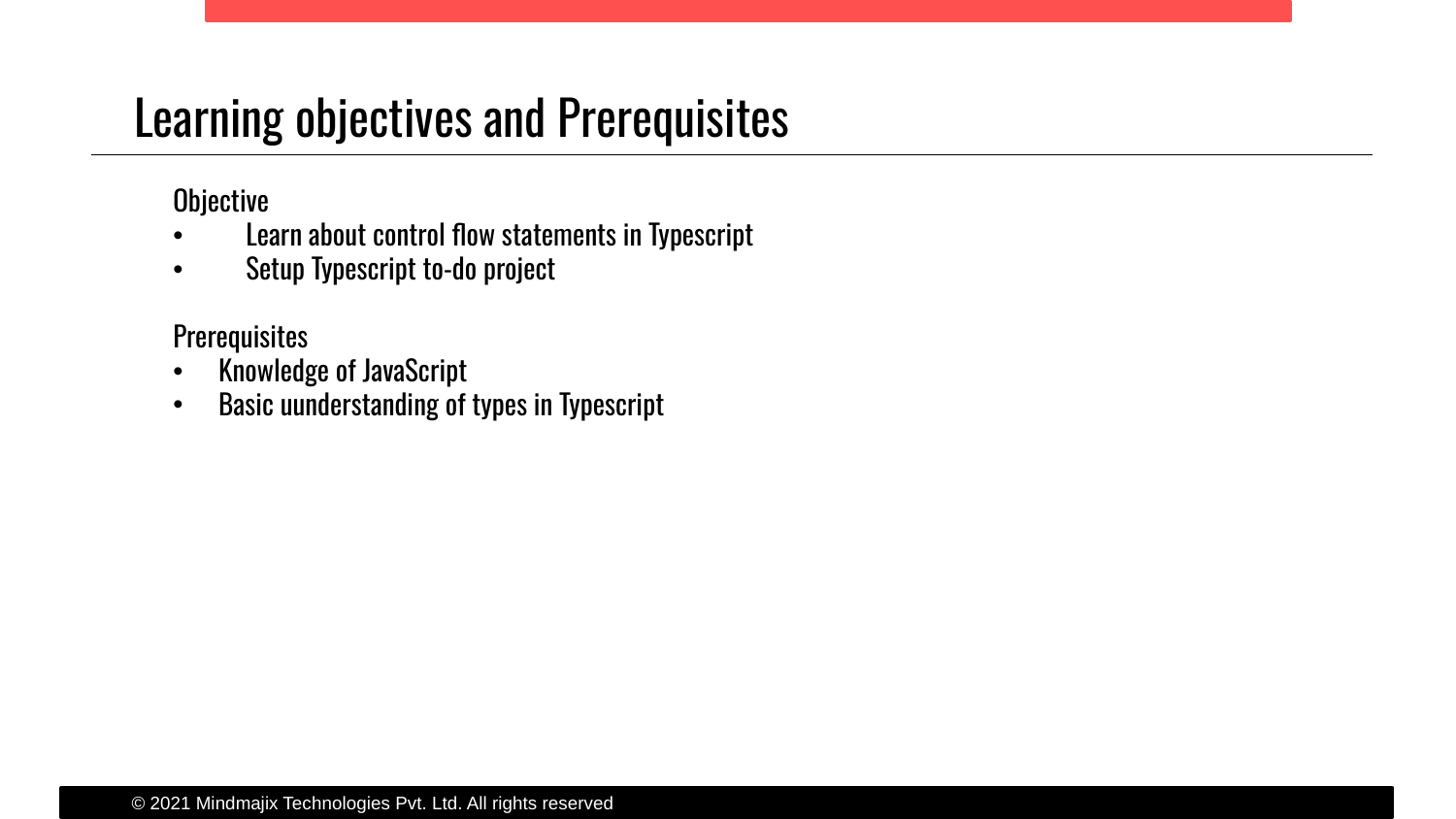

Learning objectives and Prerequisites

Objective
Learn about control flow statements in Typescript
Setup Typescript to-do project

Prerequisites
Knowledge of JavaScript
Basic uunderstanding of types in Typescript
© 2021 Mindmajix Technologies Pvt. Ltd. All rights reserved